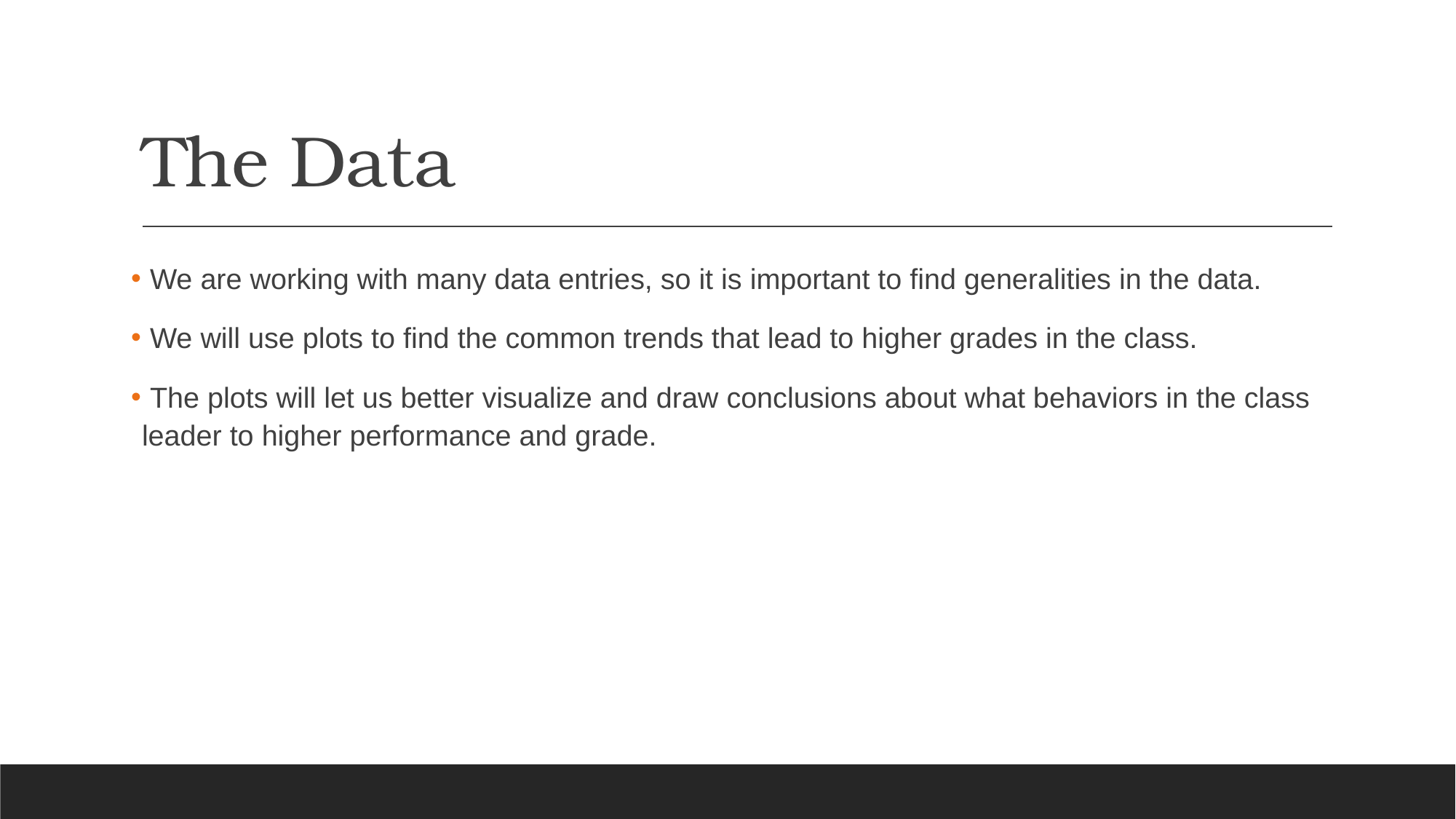

# The Data
 We are working with many data entries, so it is important to find generalities in the data.
 We will use plots to find the common trends that lead to higher grades in the class.
 The plots will let us better visualize and draw conclusions about what behaviors in the class leader to higher performance and grade.